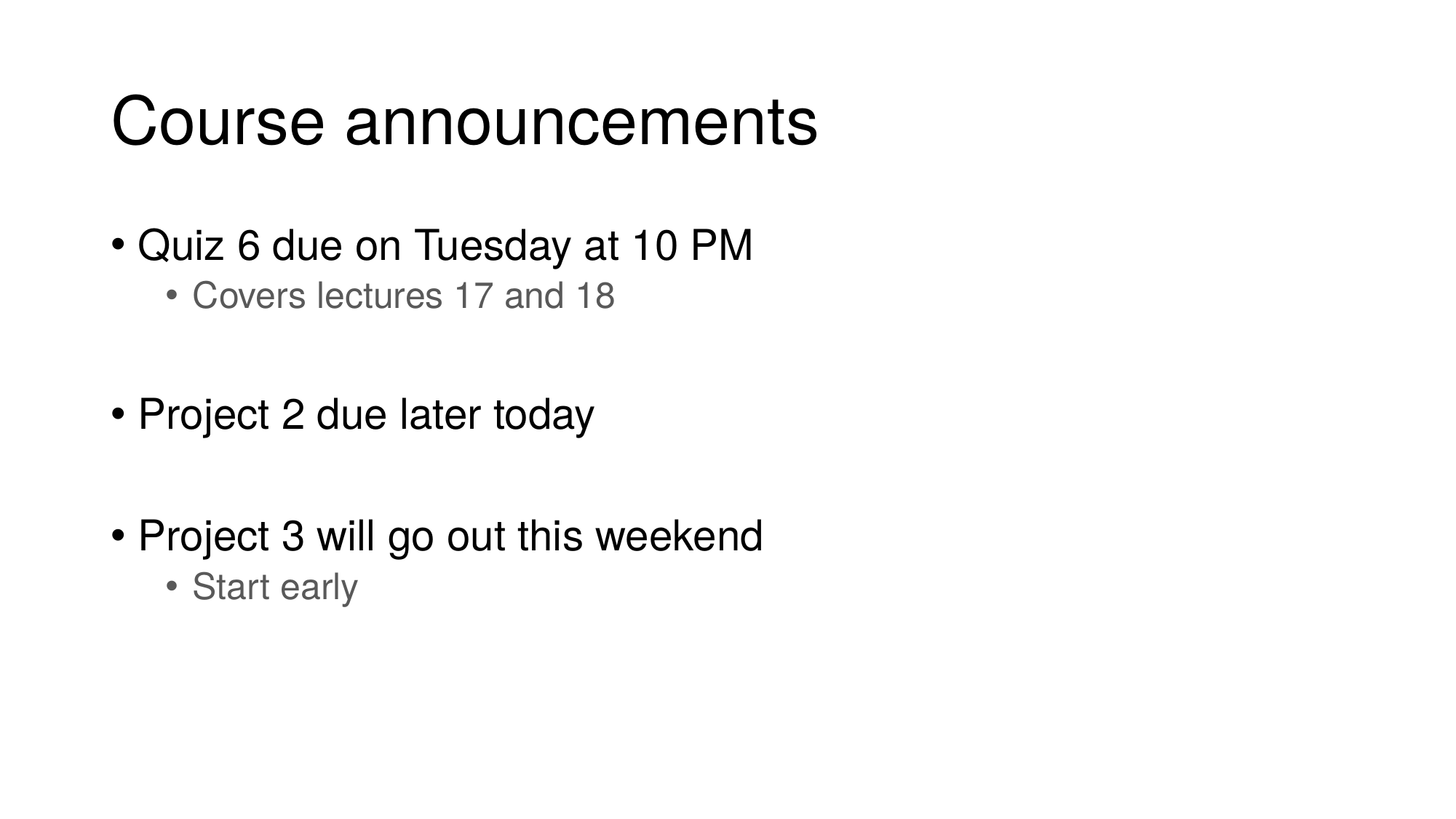

# Course announcements
Quiz 6 due on Tuesday at 10 PM
Covers lectures 17 and 18

Project 2 due later today

Project 3 will go out this weekend
Start early